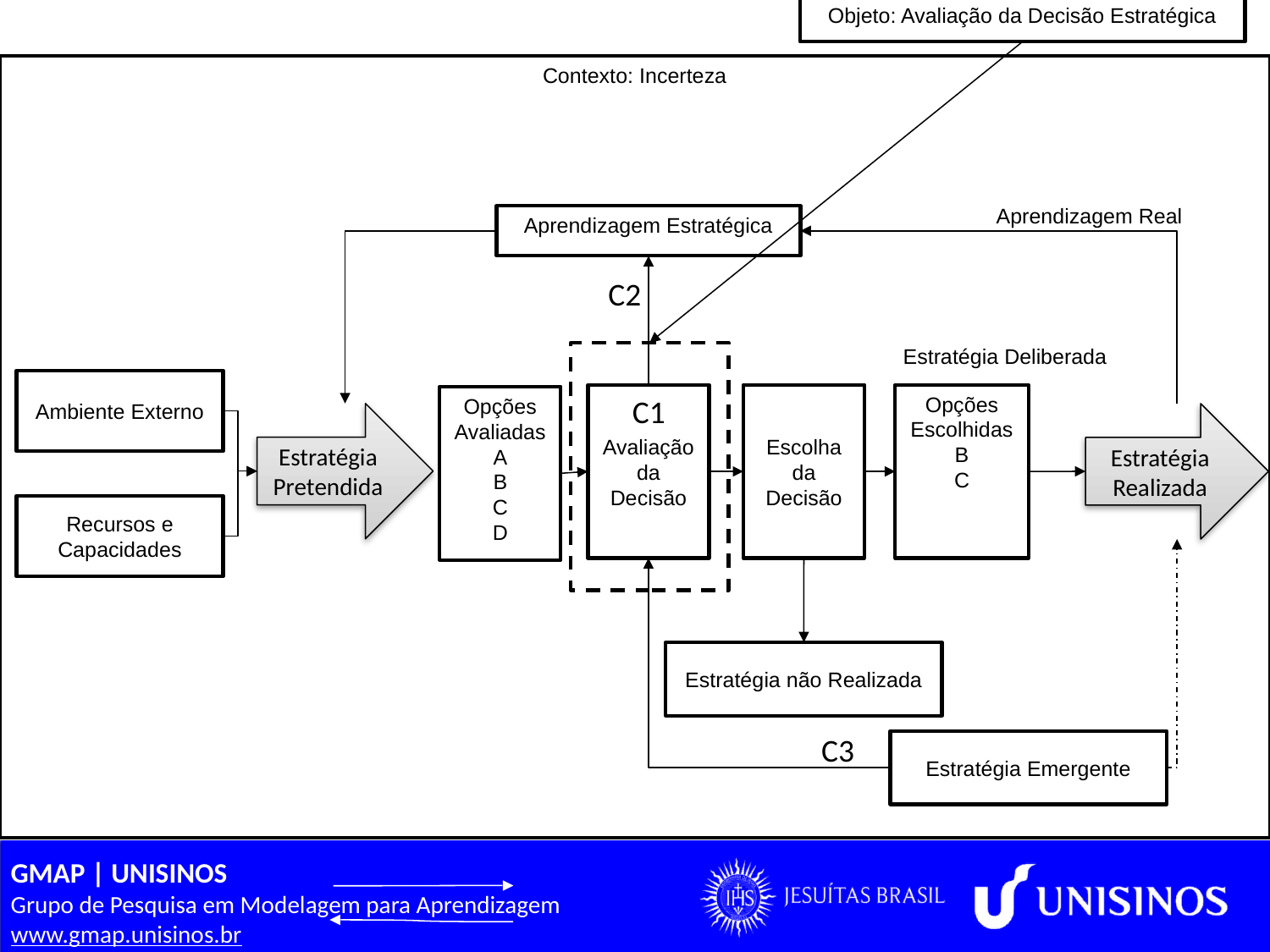

Objeto: Avaliação da Decisão Estratégica
Contexto: Incerteza
Aprendizagem Real
Aprendizagem Estratégica
C2
Estratégia Deliberada

Ambiente Externo
Avaliação da Decisão
Escolha da Decisão
Opções Escolhidas
B
C

C1
Opções Avaliadas
A
B
C
D
Estratégia Pretendida
Estratégia Realizada
Recursos e Capacidades
Estratégia não Realizada
C3
Estratégia Emergente